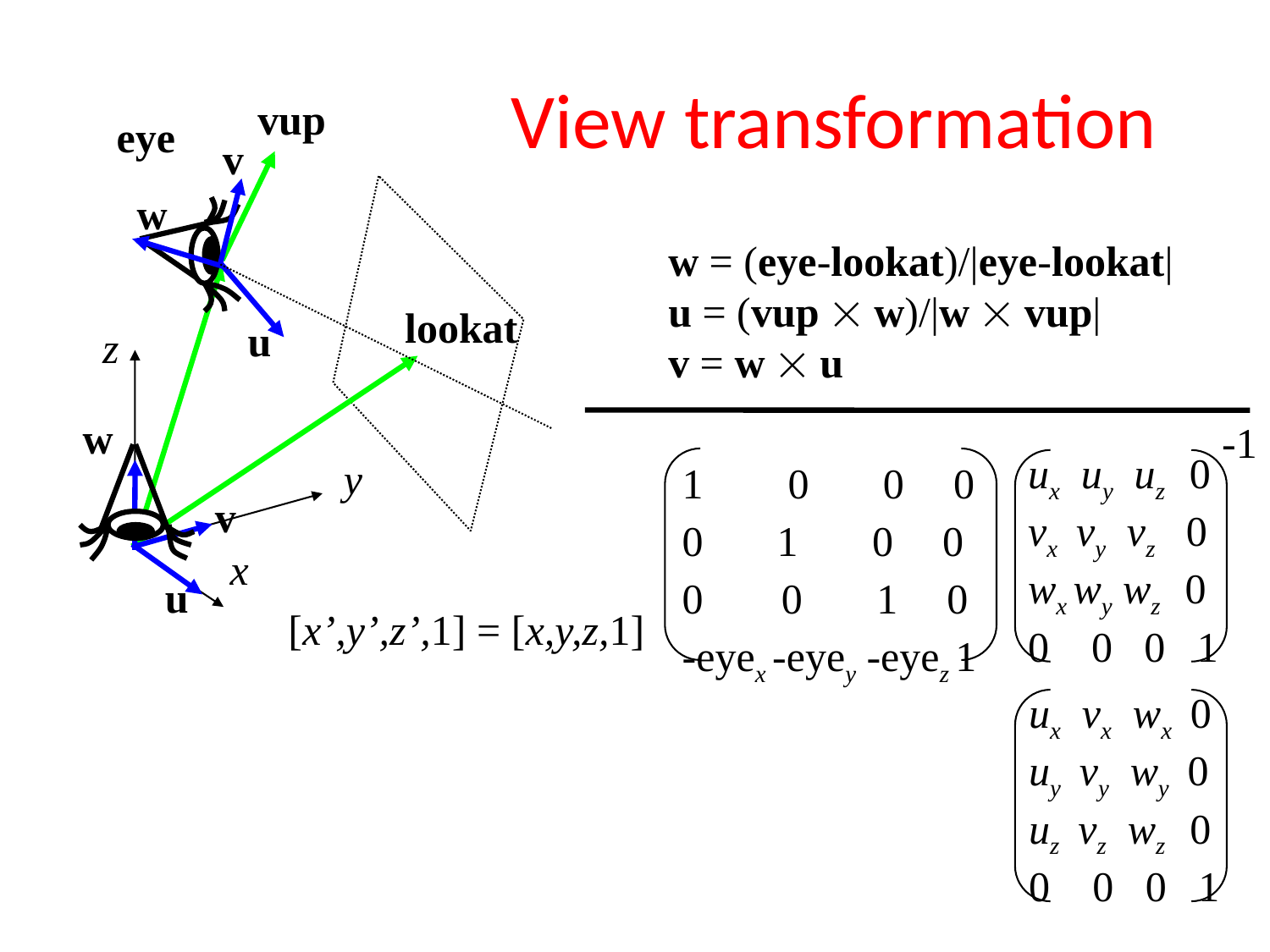

# View transformation
vup
eye
v

w

u

w = (eye-lookat)/|eye-lookat|
u = (vup × w)/|w × vup|
v = w × u

lookat
z

w

v

u
-1

ux  uy  uz    0
vx   vy  vz     0
wx wy wz    0
0    0   0   1
y

1        0       0        0
0            1       0        0
0            0       1        0
-eyex -eyey -eyez 1

x

[x’,y’,z’,1] = [x,y,z,1]
ux  vx  wx   0
uy   vy  wy   0
uz   vz  wz    0
0    0   0   1